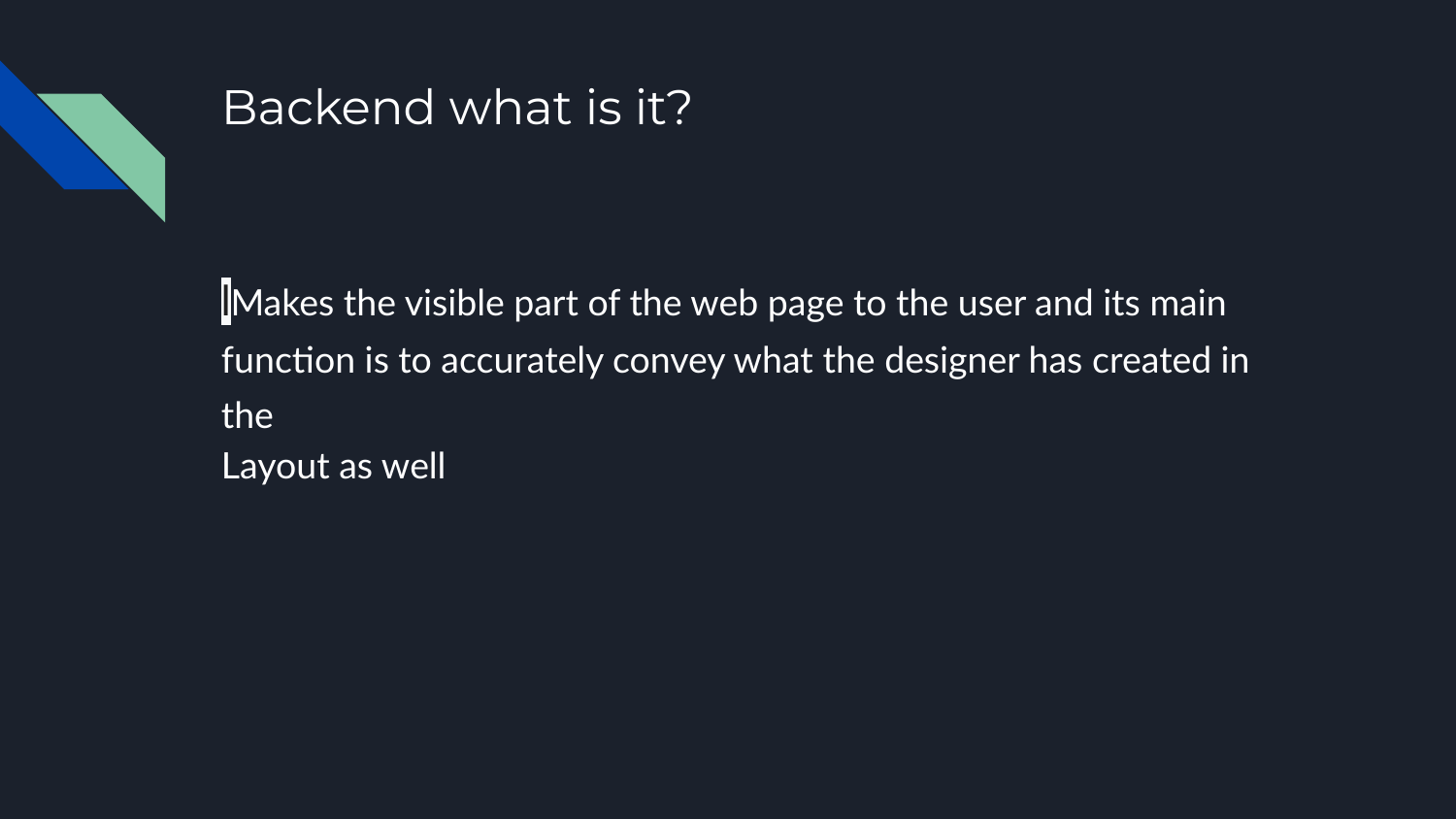

# Backend what is it?
lMakes the visible part of the web page to the user and its main function is to accurately convey what the designer has created in the
Layout as well